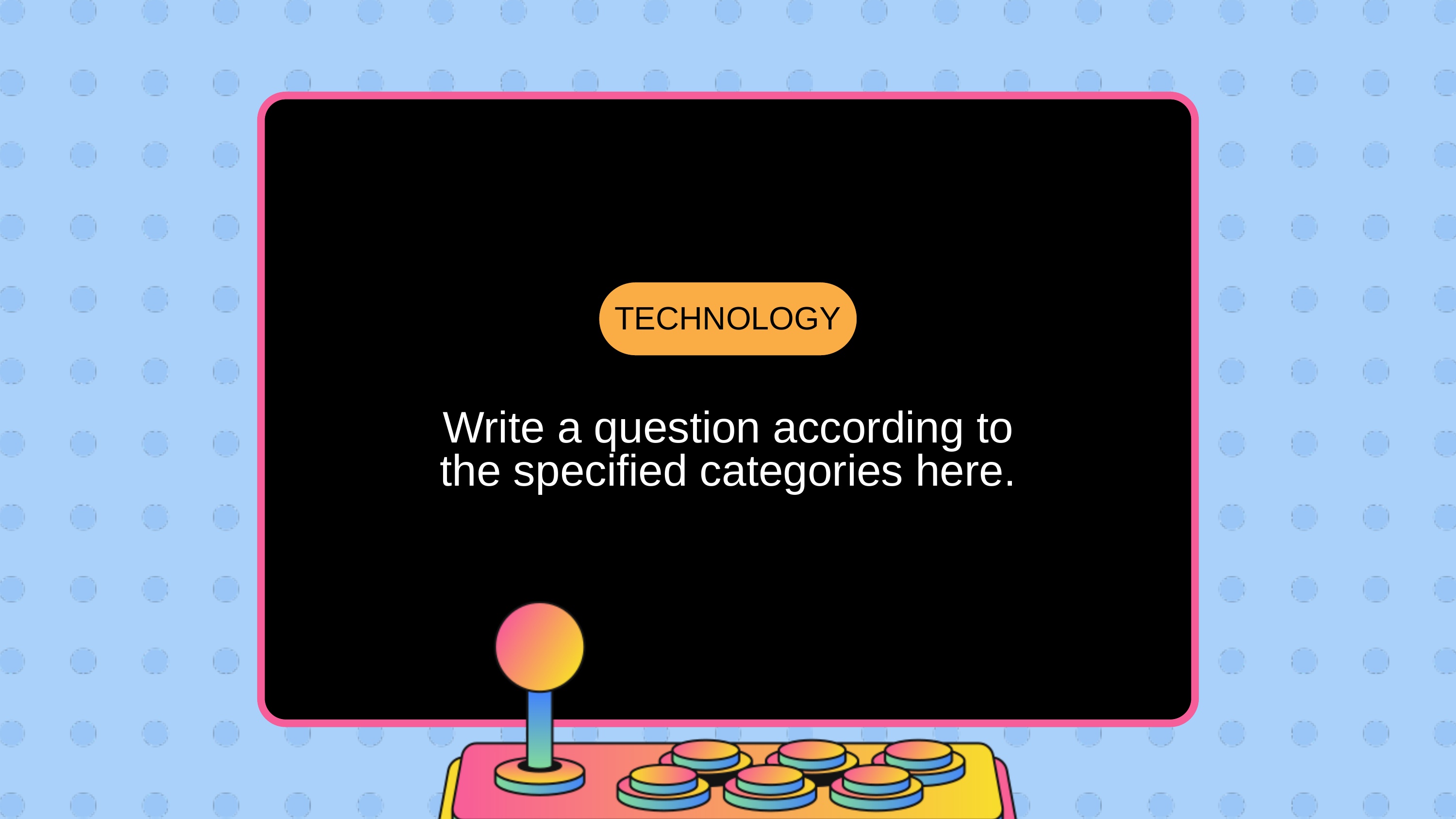

INSTRUCTION

TECHNOLOGY
Write a question according to the specified categories here.